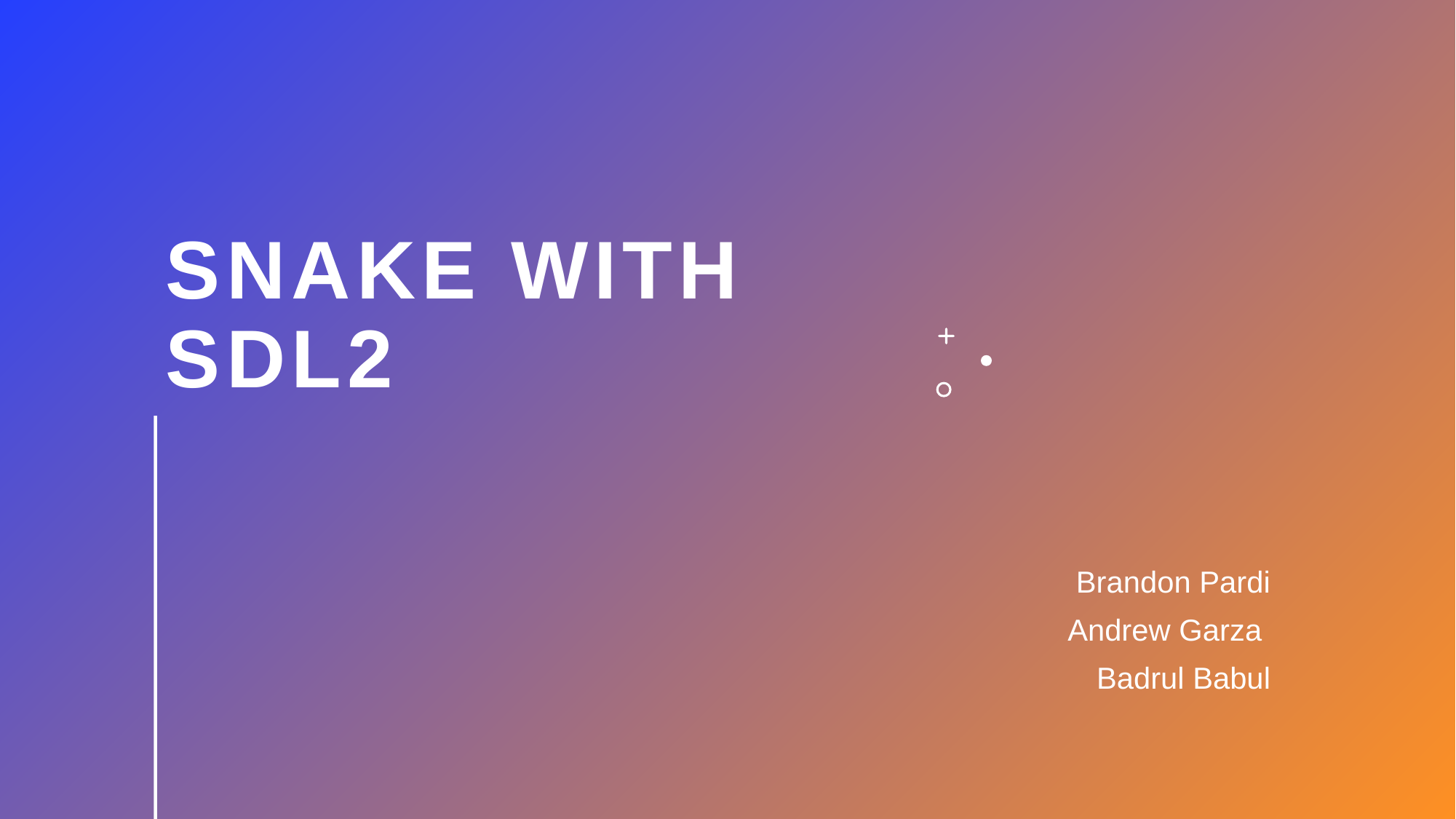

# Snake with sdl2
Brandon Pardi
Andrew Garza
Badrul Babul